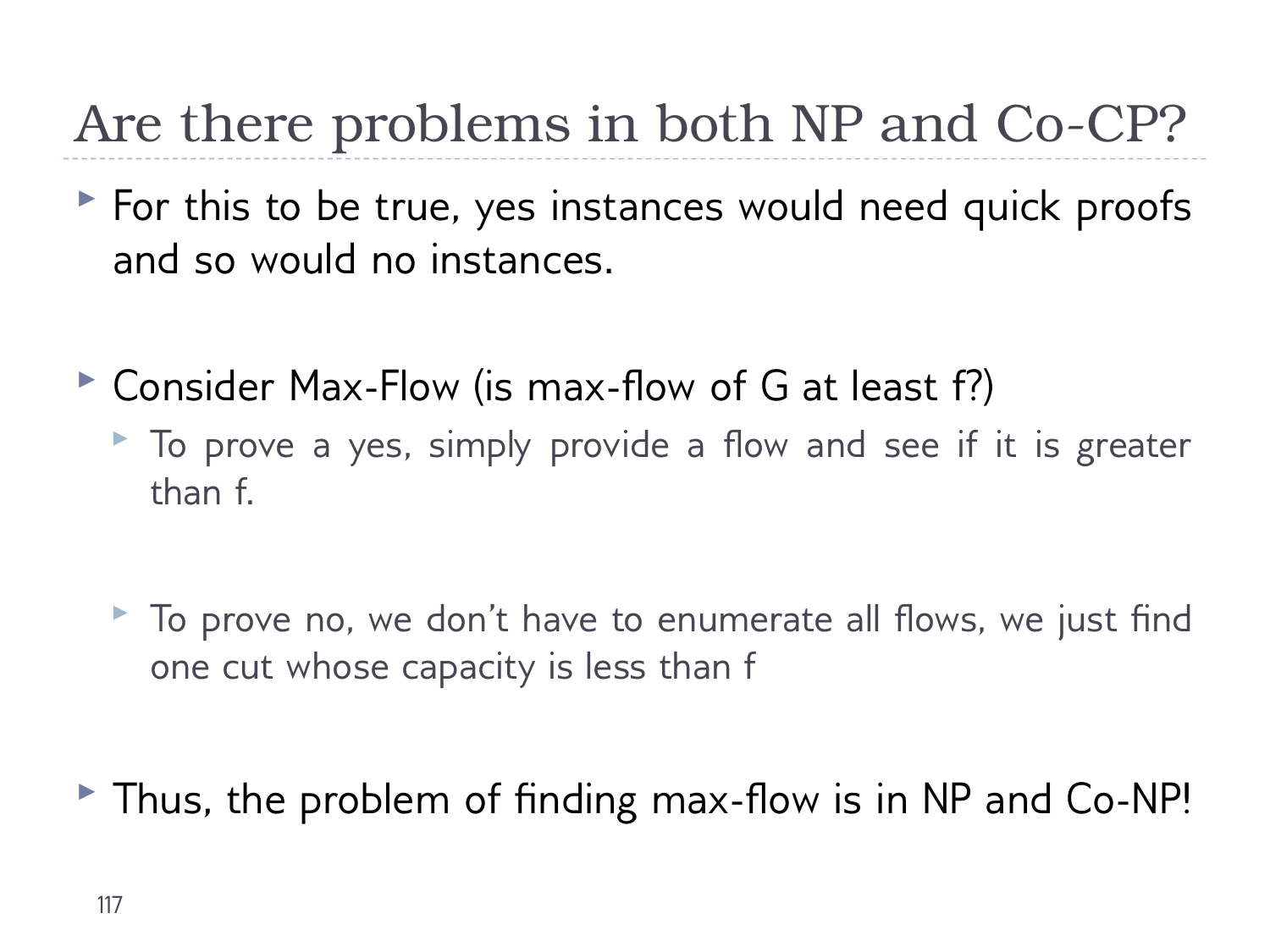

# Are there problems in both NP and Co-CP?
For this to be true, yes instances would need quick proofs and so would no instances.

Consider Max-Flow (is max-flow of G at least f?)
To prove a yes, simply provide a flow and see if it is greater than f.

To prove no, we don’t have to enumerate all flows, we just find one cut whose capacity is less than f

Thus, the problem of finding max-flow is in NP and Co-NP!
117